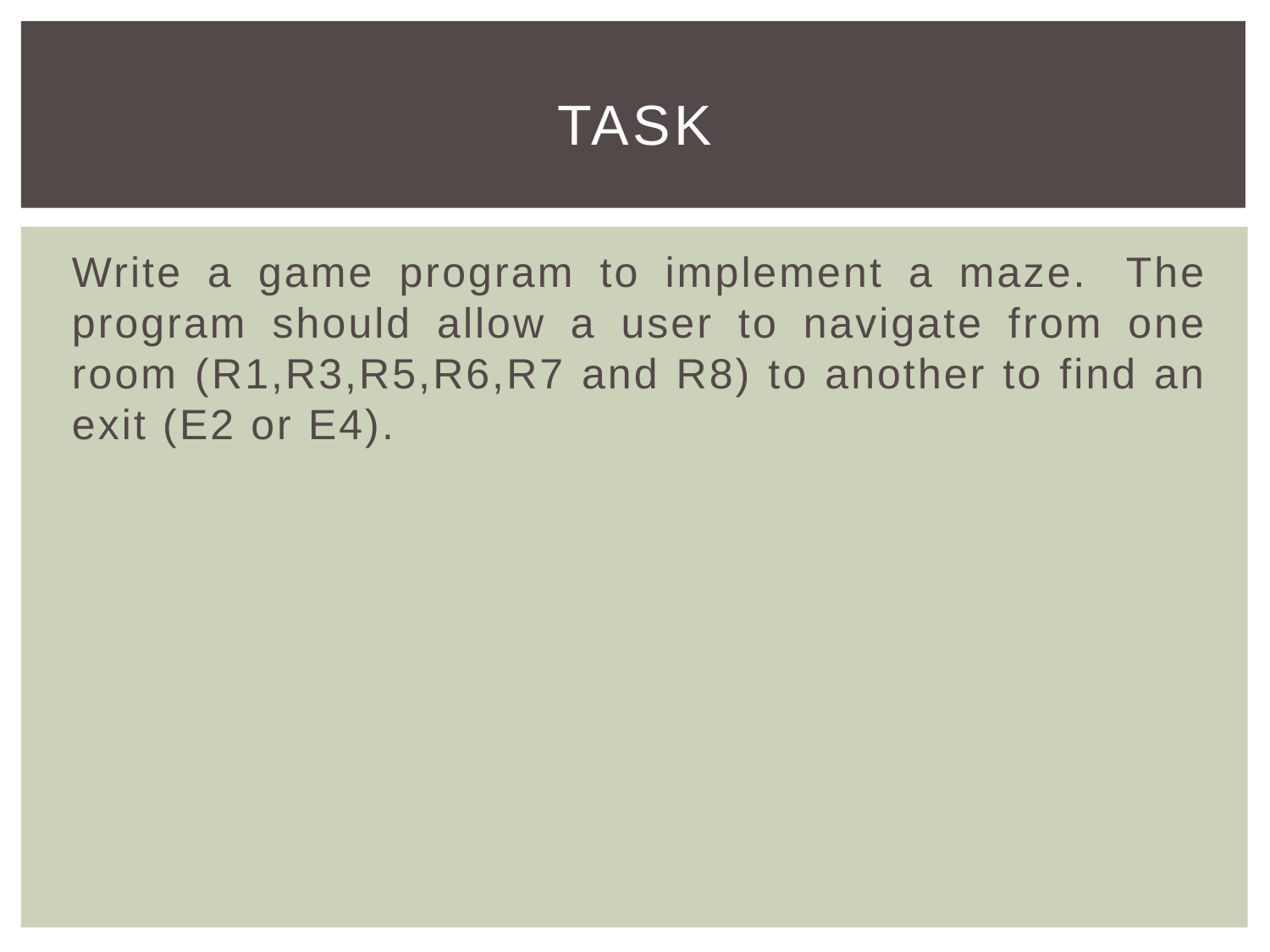

# Task
Write a game program to implement a maze.  The program should allow a user to navigate from one room (R1,R3,R5,R6,R7 and R8) to another to find an exit (E2 or E4).